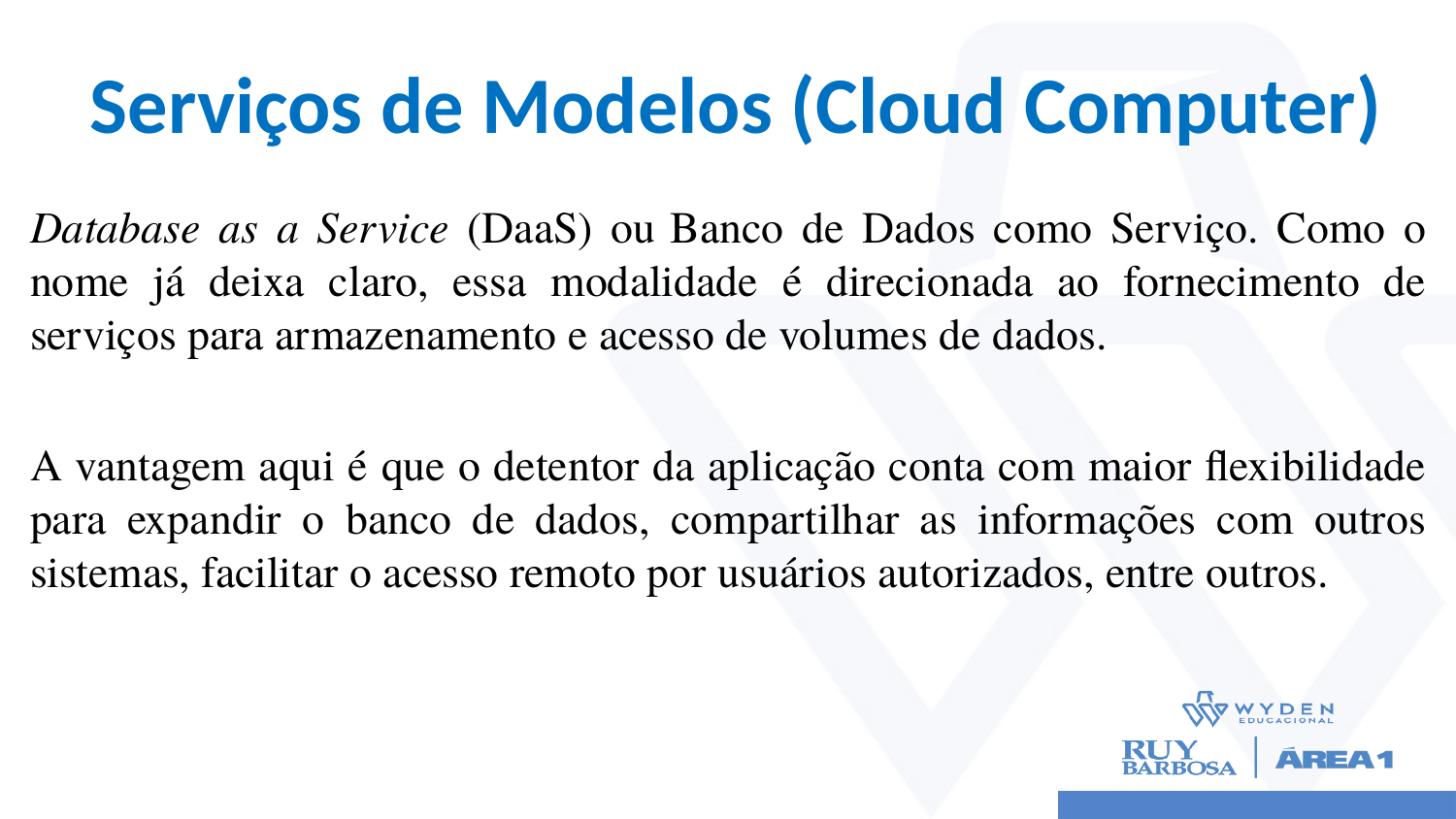

# Serviços de Modelos (Cloud Computer)
Database as a Service (DaaS) ou Banco de Dados como Serviço. Como o nome já deixa claro, essa modalidade é direcionada ao fornecimento de serviços para armazenamento e acesso de volumes de dados.

A vantagem aqui é que o detentor da aplicação conta com maior flexibilidade para expandir o banco de dados, compartilhar as informações com outros sistemas, facilitar o acesso remoto por usuários autorizados, entre outros.